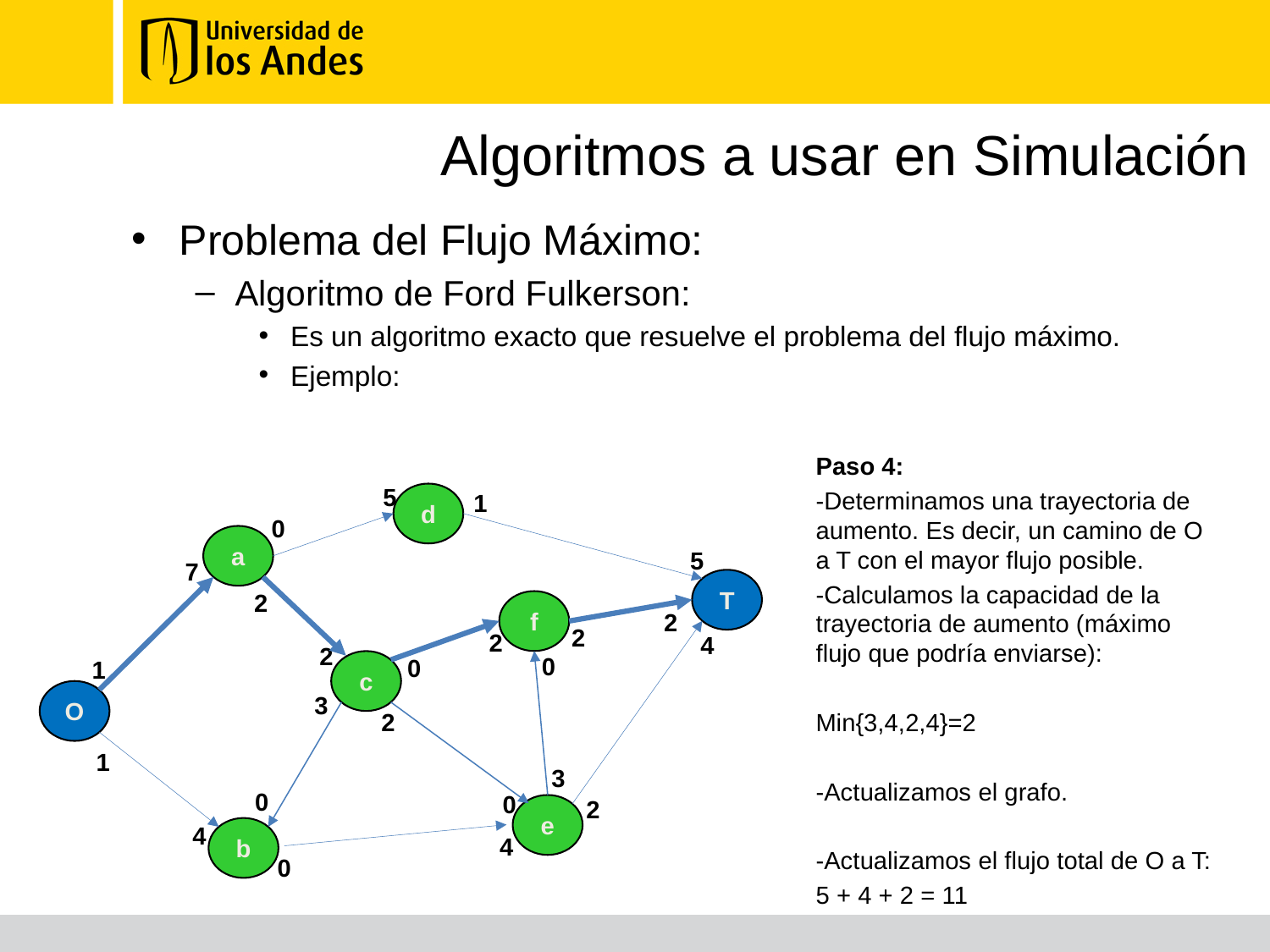

# Algoritmos a usar en Simulación
Problema del Flujo Máximo:
Algoritmo de Ford Fulkerson:
Es un algoritmo exacto que resuelve el problema del flujo máximo.
Ejemplo:

Paso 4:
-Determinamos una trayectoria de aumento. Es decir, un camino de O a T con el mayor flujo posible.
-Calculamos la capacidad de la trayectoria de aumento (máximo flujo que podría enviarse):

Min{3,4,2,4}=2

-Actualizamos el grafo.

-Actualizamos el flujo total de O a T:
5 + 4 + 2 = 11

5
1
d
0
a
5
7
T
2
f
2
2
2
4
2
0
0
1
c
O
3
2
1
3
0
0
2
e
4
b
4
0